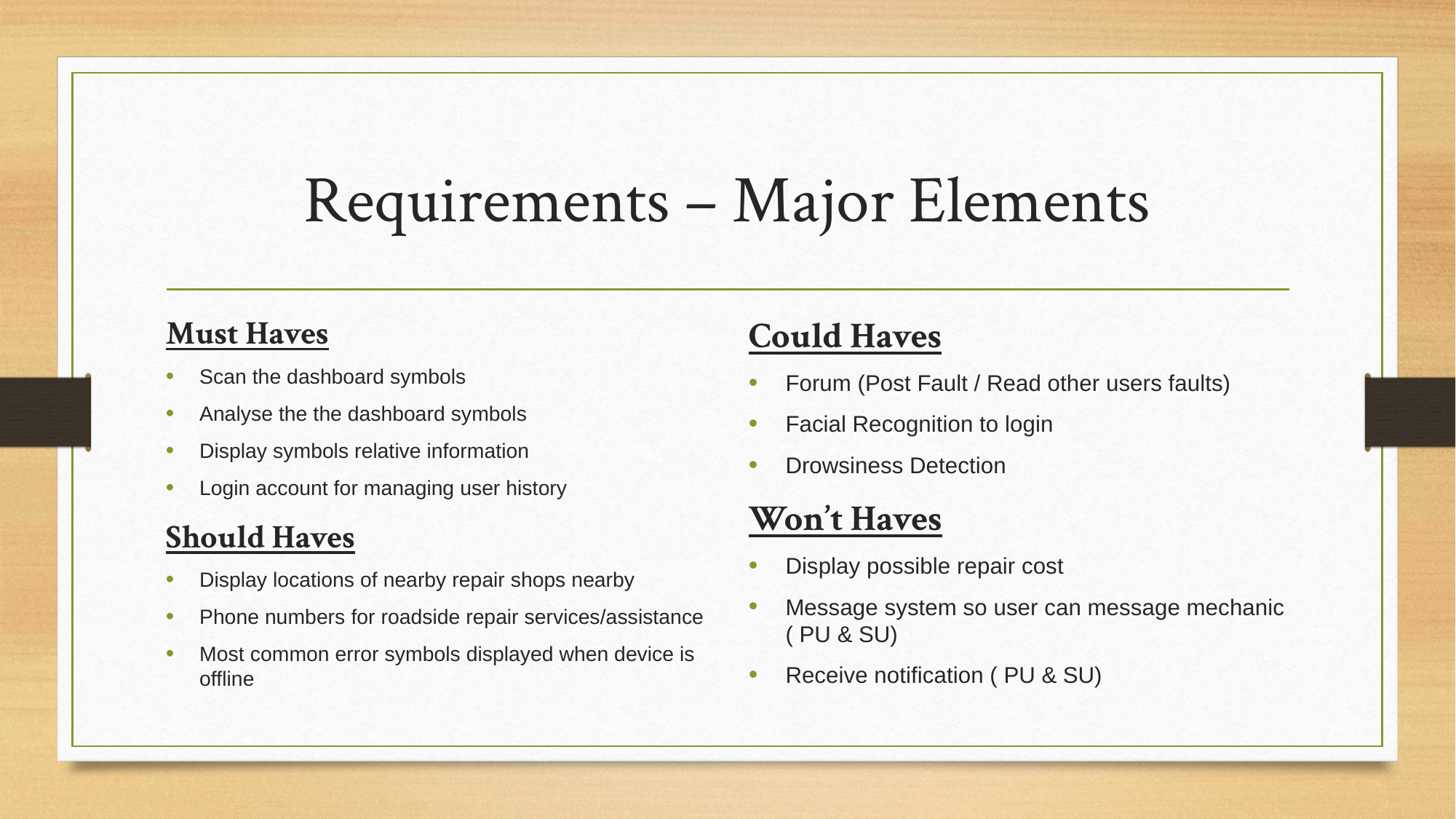

# Requirements – Major Elements
Must Haves
Scan the dashboard symbols
Analyse the the dashboard symbols
Display symbols relative information
Login account for managing user history
Should Haves
Display locations of nearby repair shops nearby
Phone numbers for roadside repair services/assistance
Most common error symbols displayed when device is offline

Could Haves
Forum (Post Fault / Read other users faults)
Facial Recognition to login
Drowsiness Detection
Won’t Haves
Display possible repair cost
Message system so user can message mechanic ( PU & SU)
Receive notification ( PU & SU)